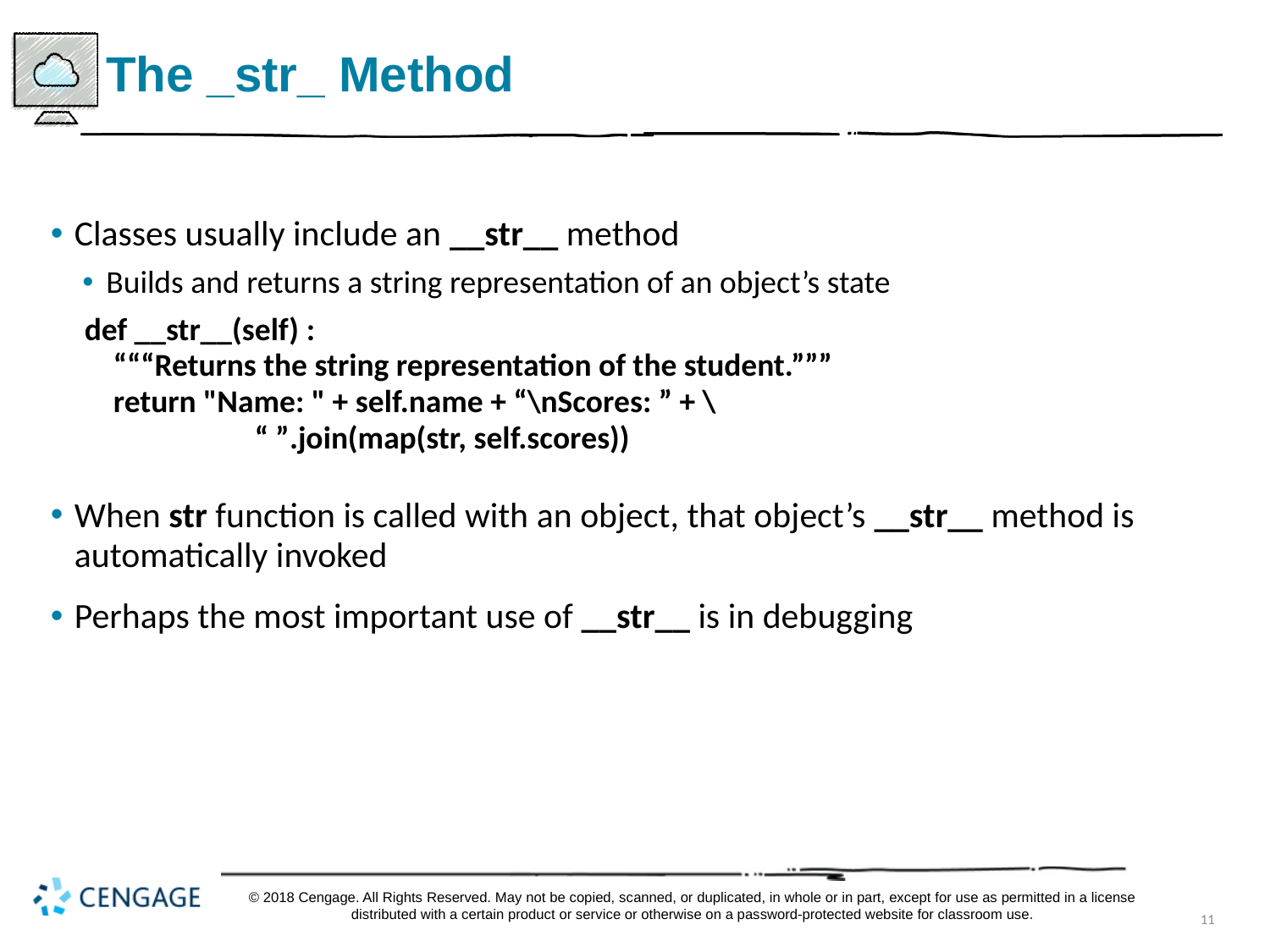

# The _str_ Method
Classes usually include an __str__ method
Builds and returns a string representation of an object’s state
def __str__(self) :
    “““Returns the string representation of the student.”””
    return "Name: " + self.name + “\nScores: ” + \
	      “ ”.join(map(str, self.scores))
When str function is called with an object, that object’s __str__ method is automatically invoked
Perhaps the most important use of __str__ is in debugging
© 2018 Cengage. All Rights Reserved. May not be copied, scanned, or duplicated, in whole or in part, except for use as permitted in a license distributed with a certain product or service or otherwise on a password-protected website for classroom use.